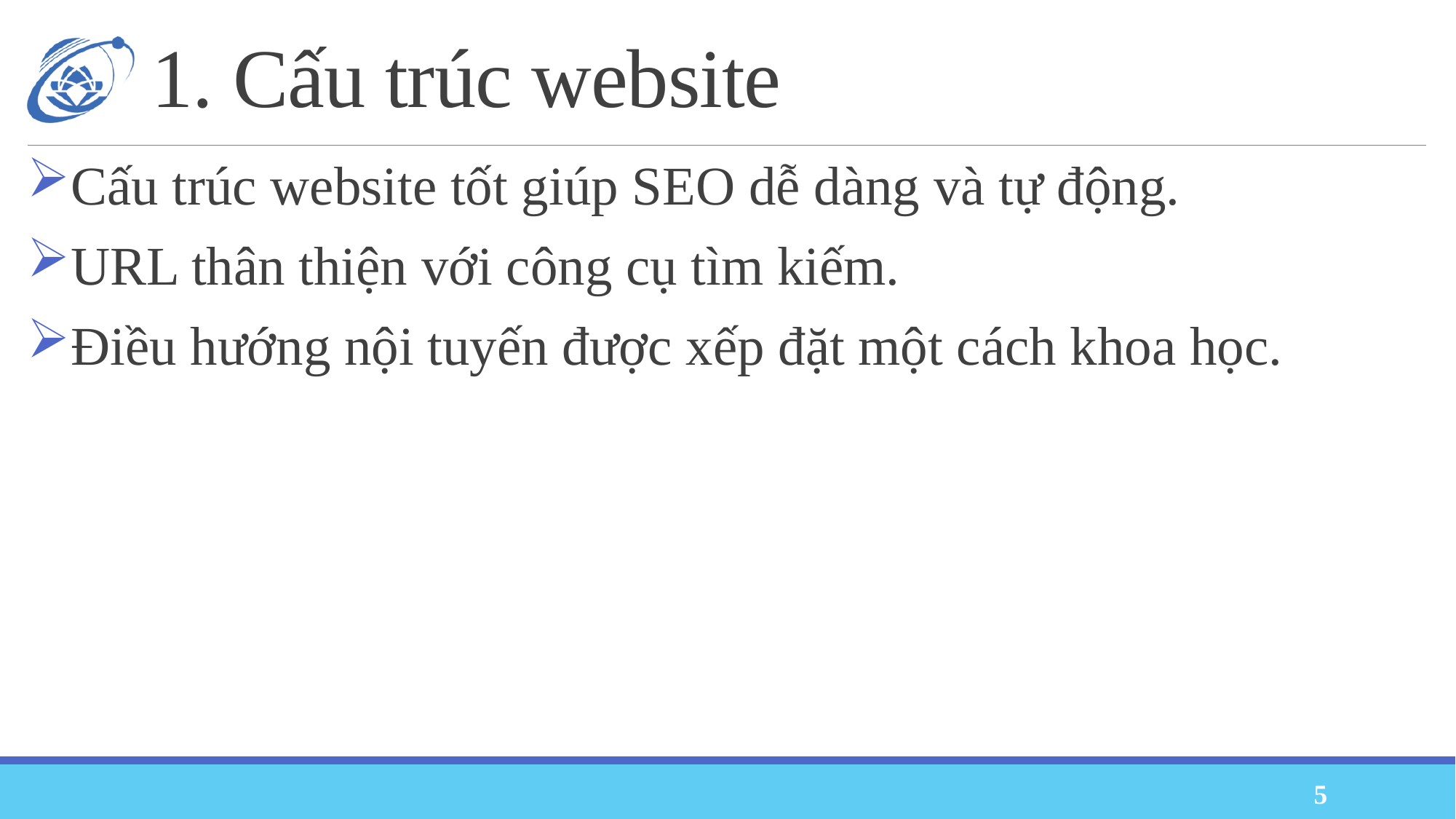

# 1. Cấu trúc website
Cấu trúc website tốt giúp SEO dễ dàng và tự động.
URL thân thiện với công cụ tìm kiếm.
Điều hướng nội tuyến được xếp đặt một cách khoa học.
5